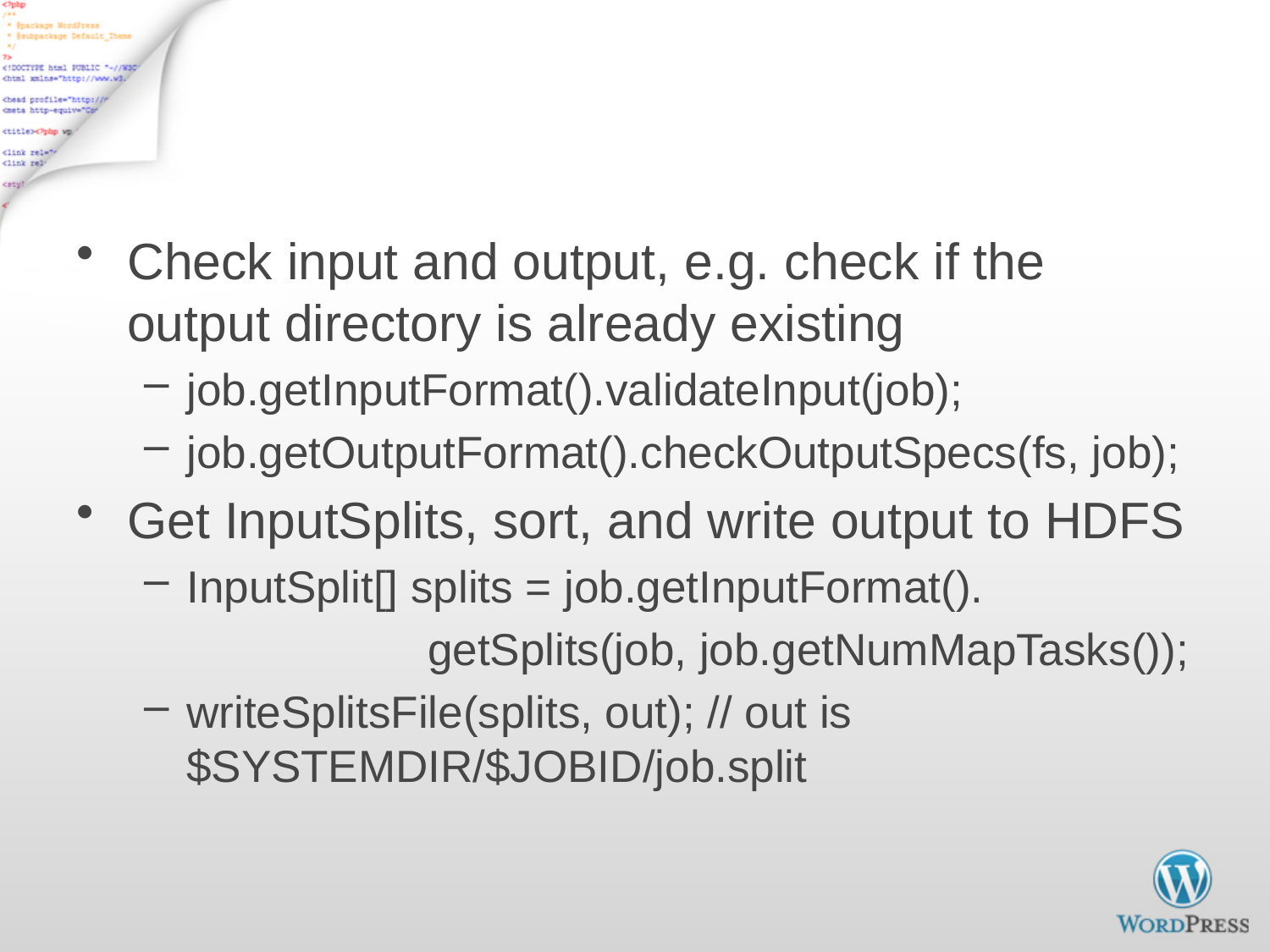

# JobClient.submitJob - 1
Check input and output, e.g. check if the output directory is already existing
job.getInputFormat().validateInput(job);
job.getOutputFormat().checkOutputSpecs(fs, job);
Get InputSplits, sort, and write output to HDFS
InputSplit[] splits = job.getInputFormat().
                        getSplits(job, job.getNumMapTasks());
writeSplitsFile(splits, out); // out is $SYSTEMDIR/$JOBID/job.split